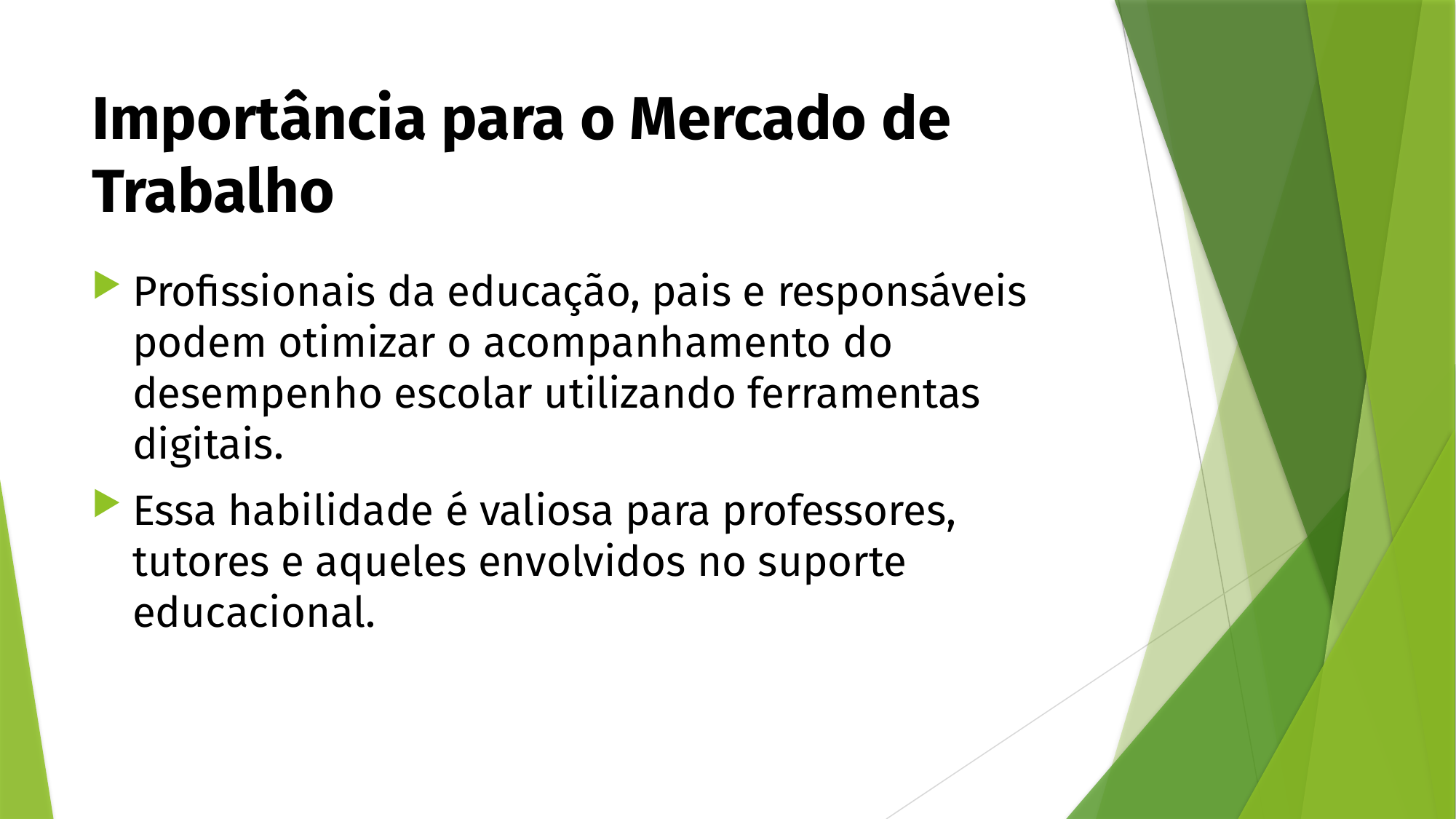

# Importância para o Mercado de Trabalho
Profissionais da educação, pais e responsáveis podem otimizar o acompanhamento do desempenho escolar utilizando ferramentas digitais.
Essa habilidade é valiosa para professores, tutores e aqueles envolvidos no suporte educacional.